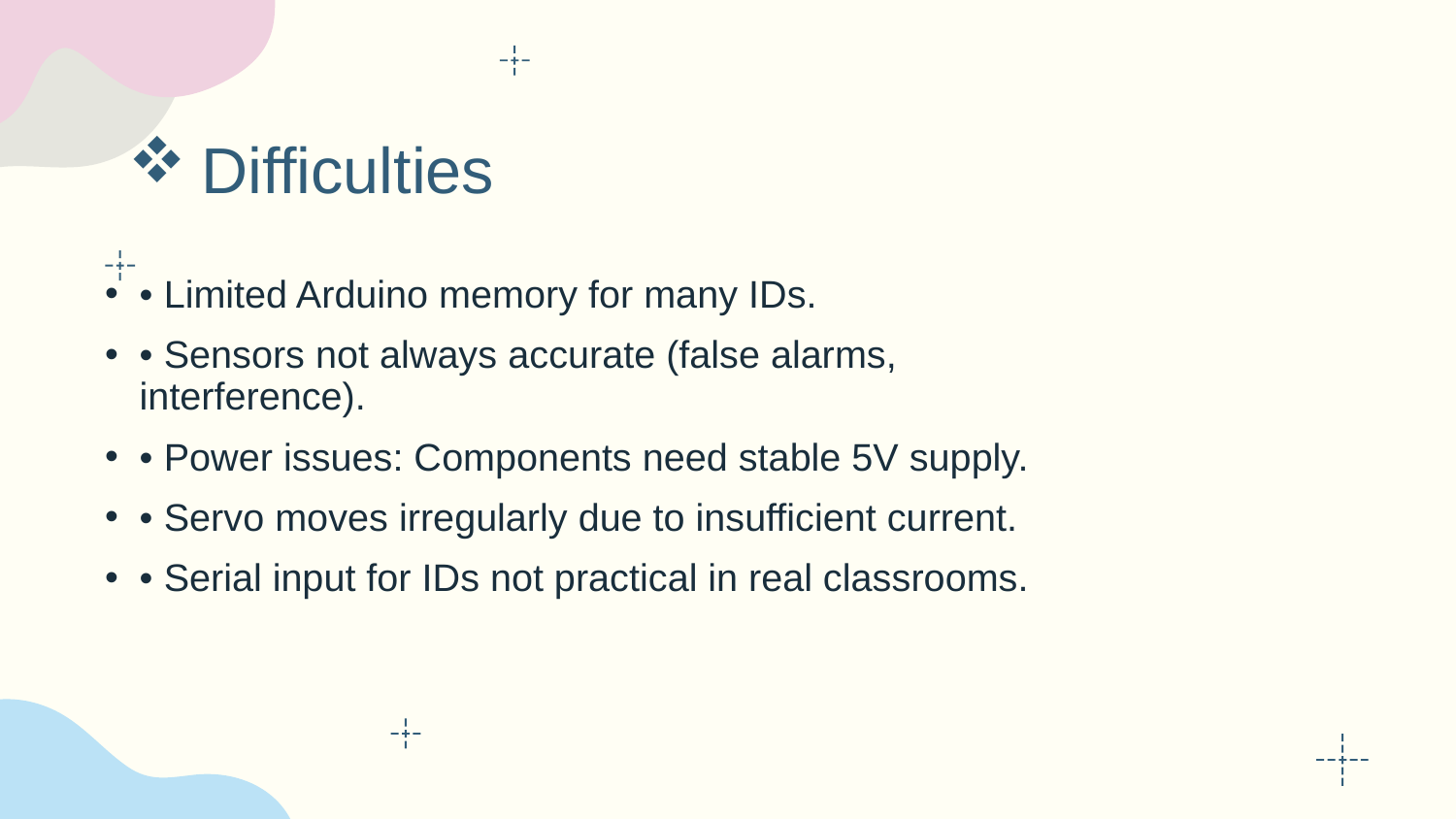

# Difficulties
• Limited Arduino memory for many IDs.
• Sensors not always accurate (false alarms, interference).
• Power issues: Components need stable 5V supply.
• Servo moves irregularly due to insufficient current.
• Serial input for IDs not practical in real classrooms.